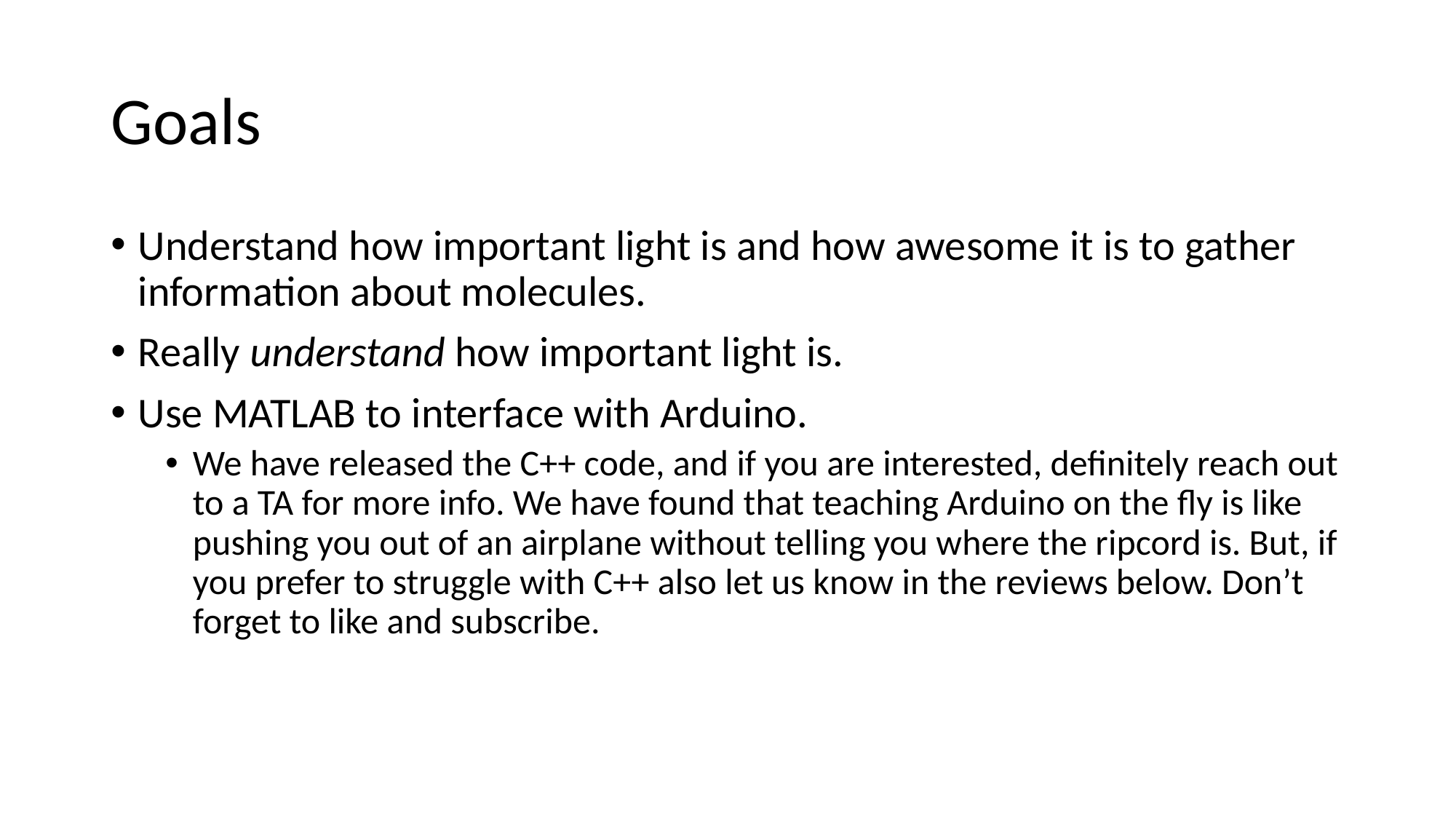

# Goals
Understand how important light is and how awesome it is to gather information about molecules.
Really understand how important light is.
Use MATLAB to interface with Arduino.
We have released the C++ code, and if you are interested, definitely reach out to a TA for more info. We have found that teaching Arduino on the fly is like pushing you out of an airplane without telling you where the ripcord is. But, if you prefer to struggle with C++ also let us know in the reviews below. Don’t forget to like and subscribe.